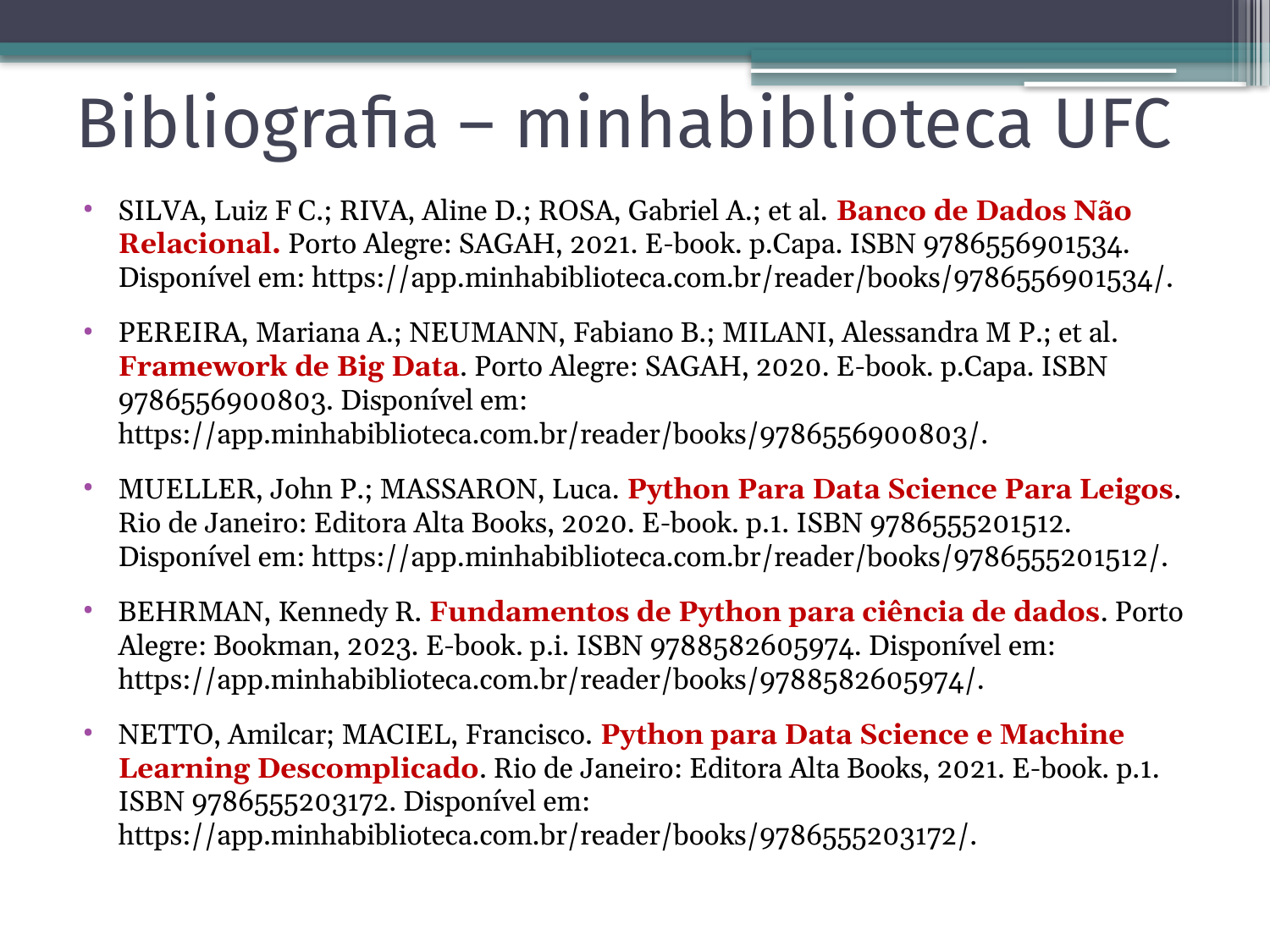

Bibliografia – minhabiblioteca UFC
SILVA, Luiz F C.; RIVA, Aline D.; ROSA, Gabriel A.; et al. Banco de Dados Não Relacional. Porto Alegre: SAGAH, 2021. E-book. p.Capa. ISBN 9786556901534. Disponível em: https://app.minhabiblioteca.com.br/reader/books/9786556901534/.
PEREIRA, Mariana A.; NEUMANN, Fabiano B.; MILANI, Alessandra M P.; et al. Framework de Big Data. Porto Alegre: SAGAH, 2020. E-book. p.Capa. ISBN 9786556900803. Disponível em: https://app.minhabiblioteca.com.br/reader/books/9786556900803/.
MUELLER, John P.; MASSARON, Luca. Python Para Data Science Para Leigos. Rio de Janeiro: Editora Alta Books, 2020. E-book. p.1. ISBN 9786555201512. Disponível em: https://app.minhabiblioteca.com.br/reader/books/9786555201512/.
BEHRMAN, Kennedy R. Fundamentos de Python para ciência de dados. Porto Alegre: Bookman, 2023. E-book. p.i. ISBN 9788582605974. Disponível em: https://app.minhabiblioteca.com.br/reader/books/9788582605974/.
NETTO, Amilcar; MACIEL, Francisco. Python para Data Science e Machine Learning Descomplicado. Rio de Janeiro: Editora Alta Books, 2021. E-book. p.1. ISBN 9786555203172. Disponível em: https://app.minhabiblioteca.com.br/reader/books/9786555203172/.